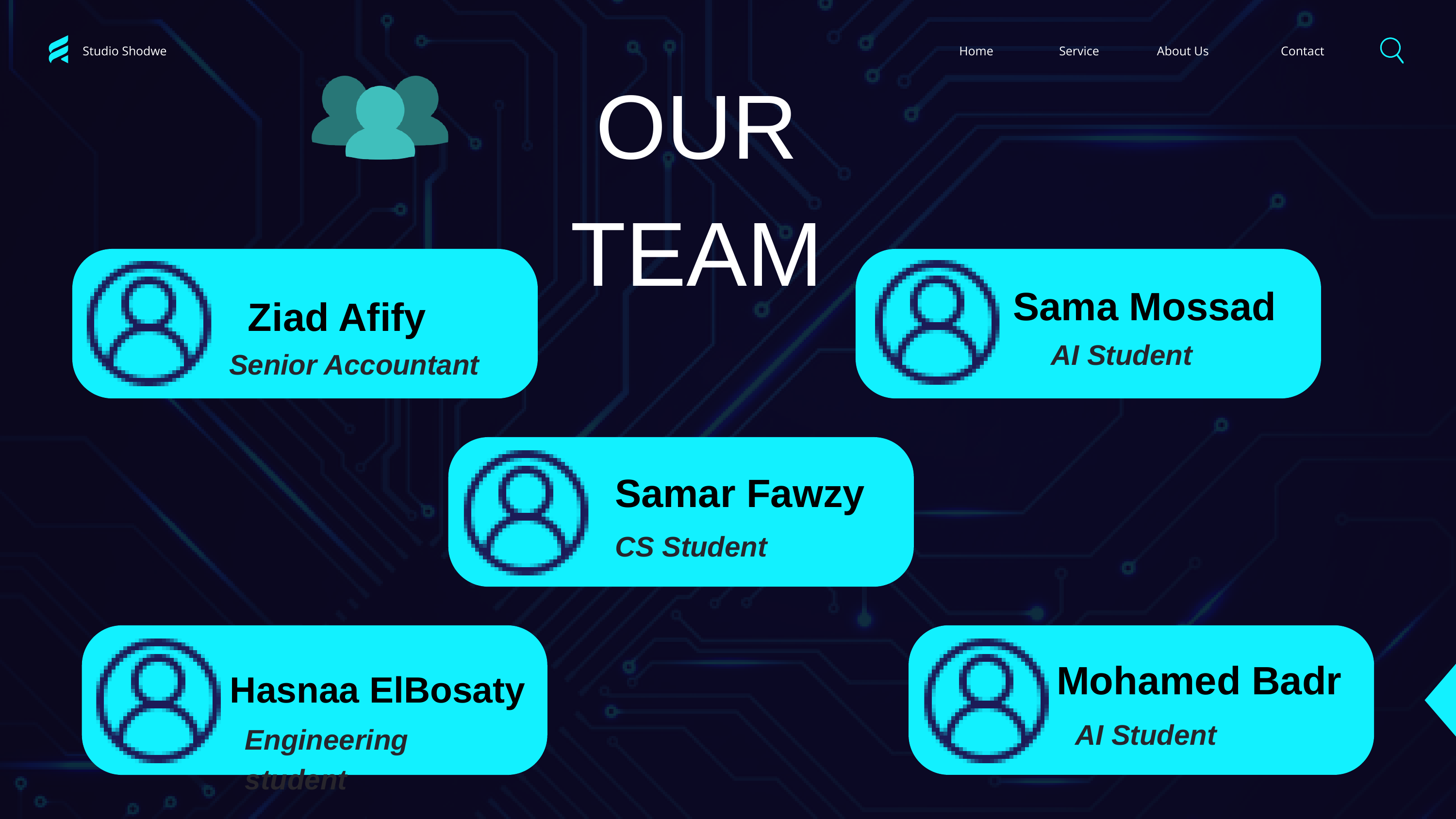

Studio Shodwe
Home
Service
About Us
Contact
OUR TEAM

Ziad Afify
Senior Accountant

Sama Mossad
AI Student

CS Student
Samar Fawzy

AI Student

Hasnaa ElBosaty
Engineering student
Mohamed Badr